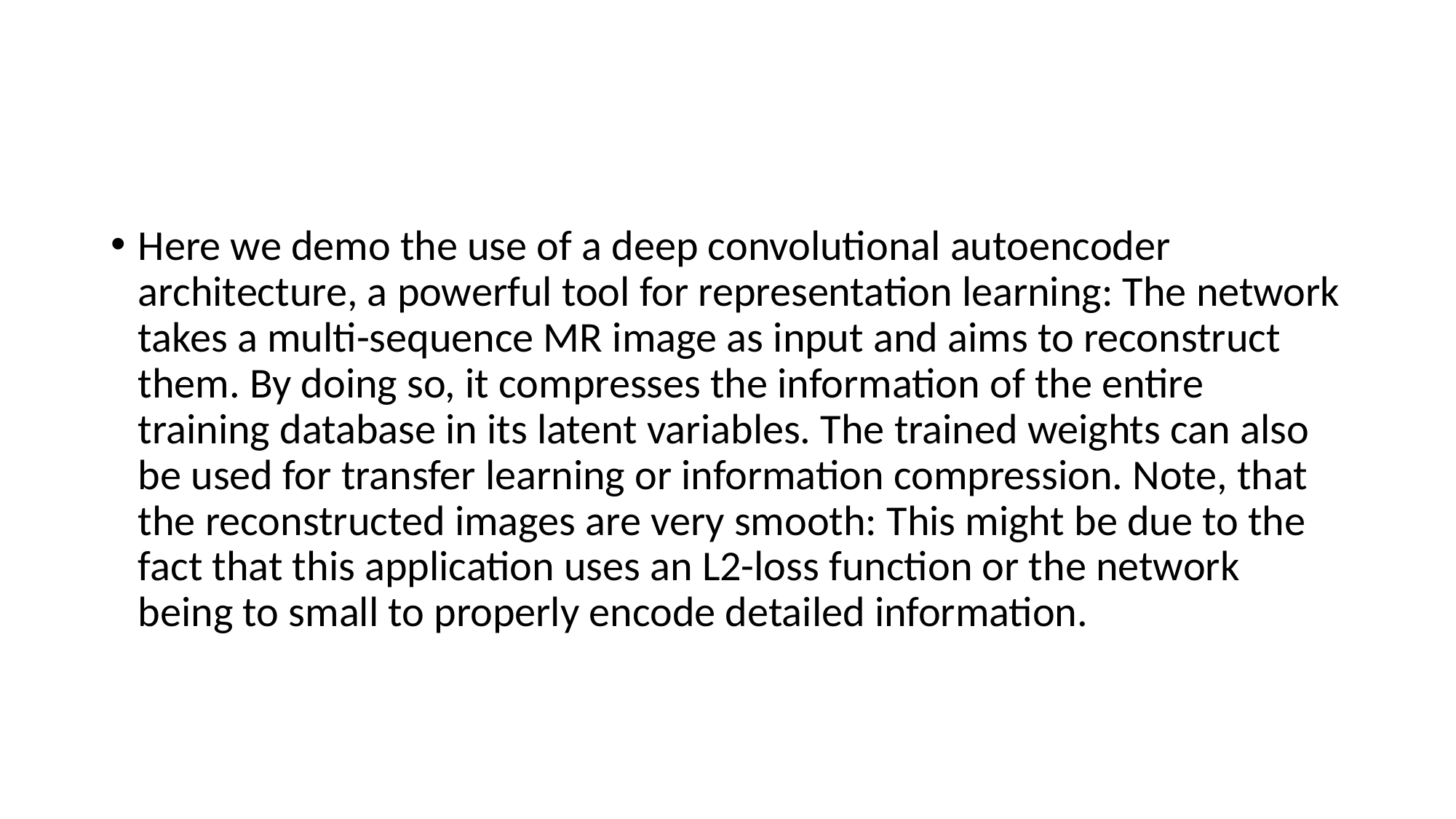

Here we demo the use of a deep convolutional autoencoder architecture, a powerful tool for representation learning: The network takes a multi-sequence MR image as input and aims to reconstruct them. By doing so, it compresses the information of the entire training database in its latent variables. The trained weights can also be used for transfer learning or information compression. Note, that the reconstructed images are very smooth: This might be due to the fact that this application uses an L2-loss function or the network being to small to properly encode detailed information.